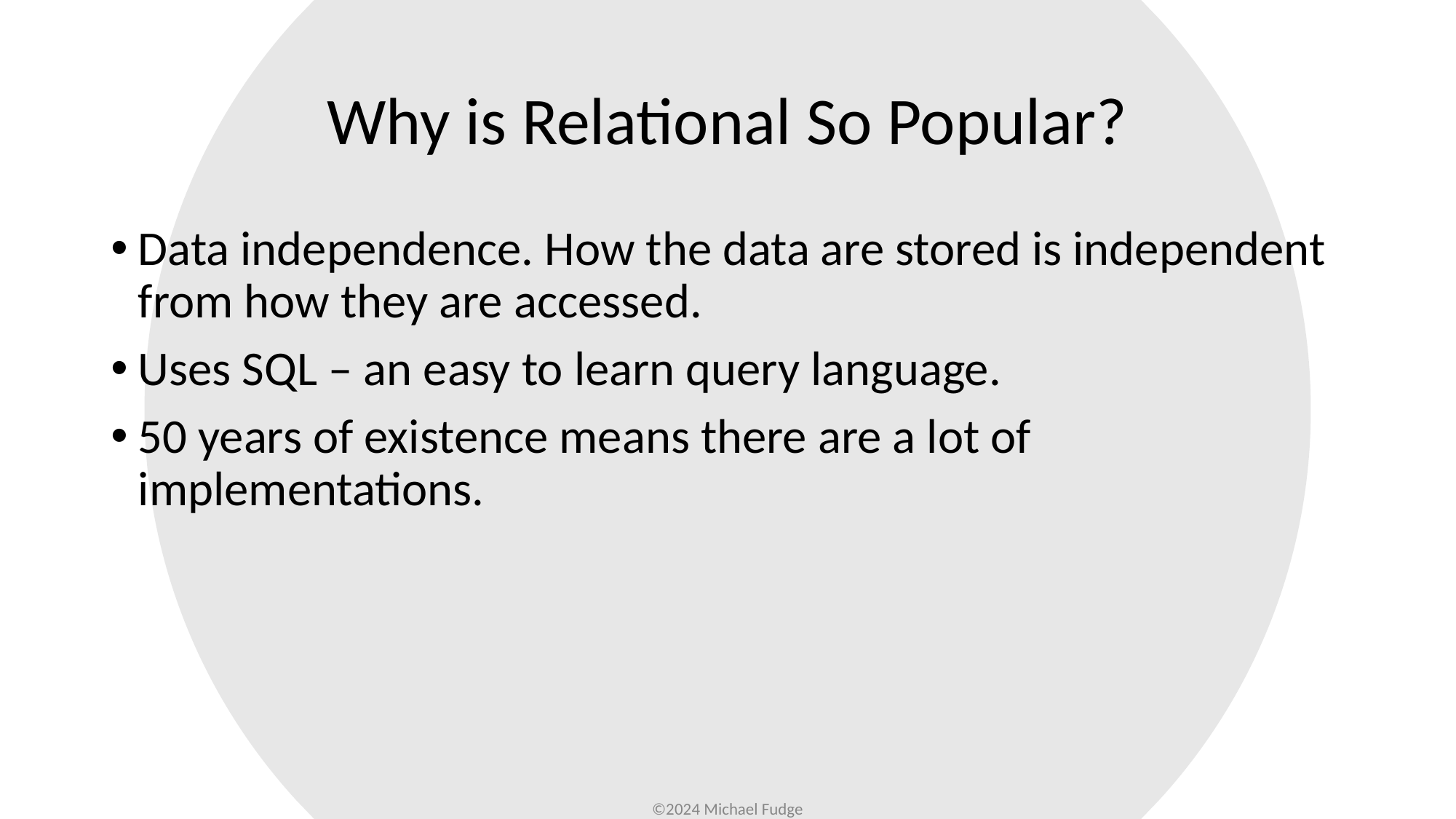

# Why is Relational So Popular?
Data independence. How the data are stored is independent from how they are accessed.
Uses SQL – an easy to learn query language.
50 years of existence means there are a lot of implementations.